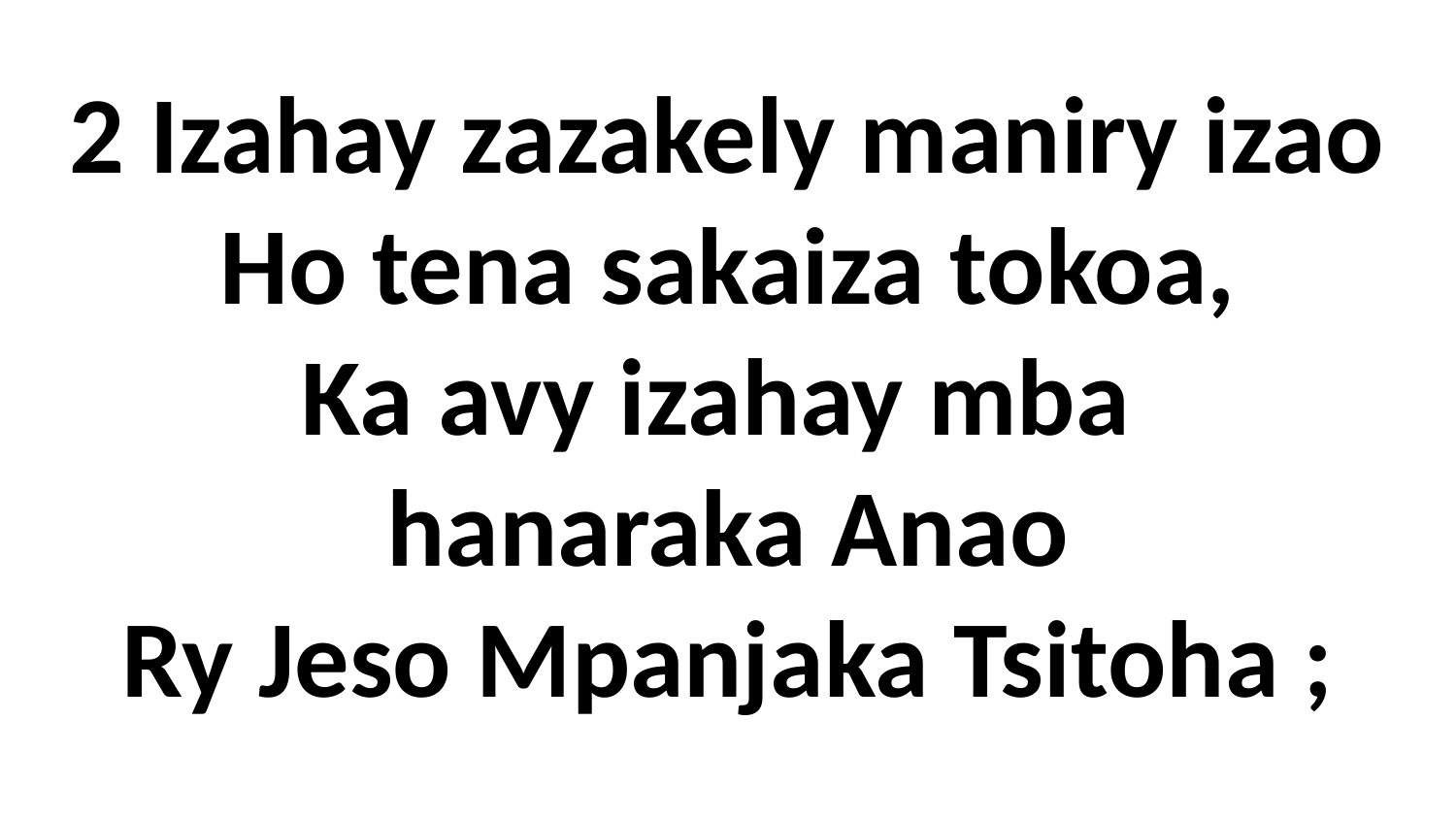

# 2 Izahay zazakely maniry izao Ho tena sakaiza tokoa, Ka avy izahay mba hanaraka Anao Ry Jeso Mpanjaka Tsitoha ;